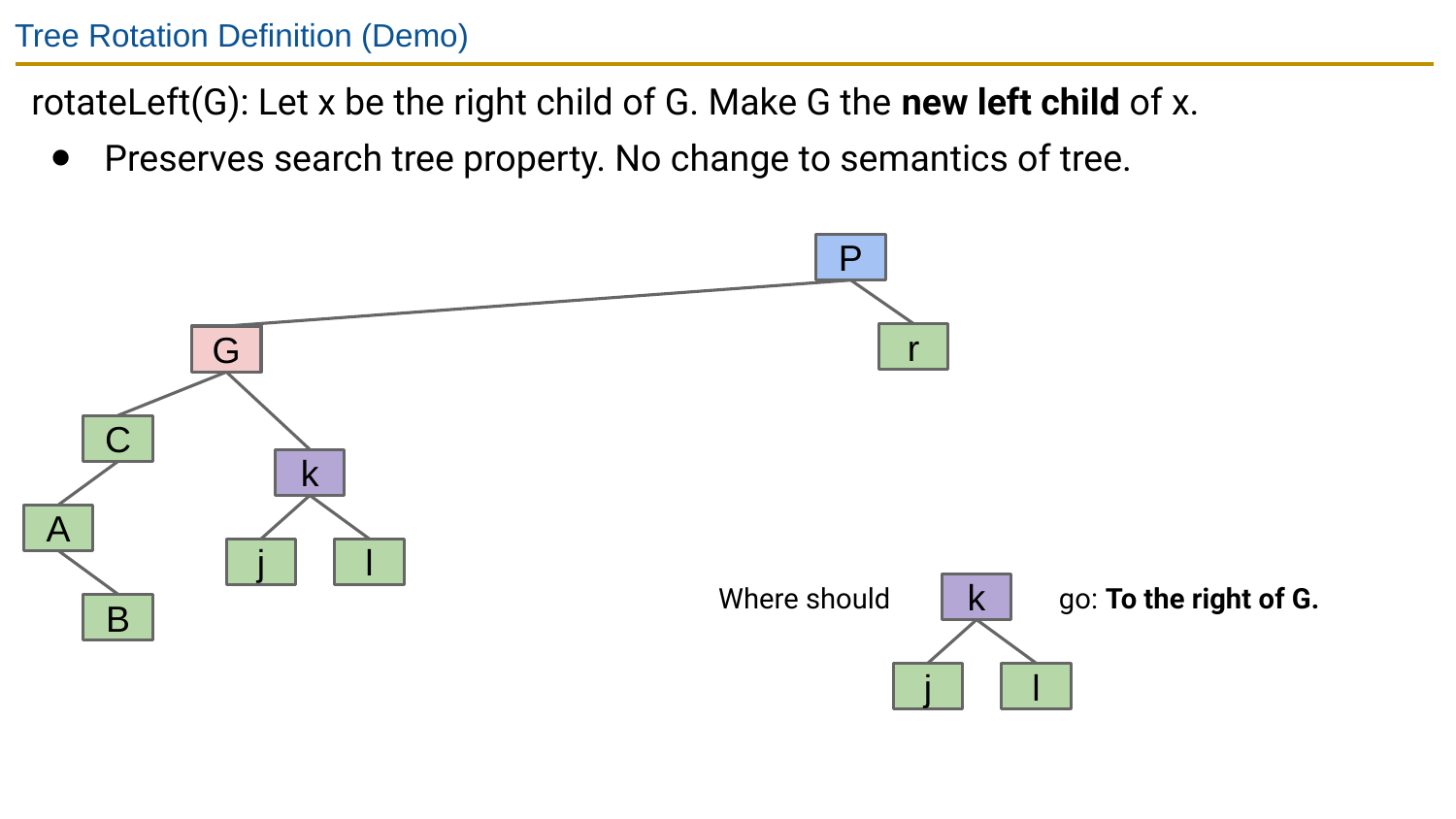

# Tree Rotation Definition (Demo)

rotateLeft(G): Let x be the right child of G. Make G the new left child of x.
Preserves search tree property. No change to semantics of tree.
P
r
G
C
k
A
j
l
Where should                        go: To the right of G.
k
B
j
l